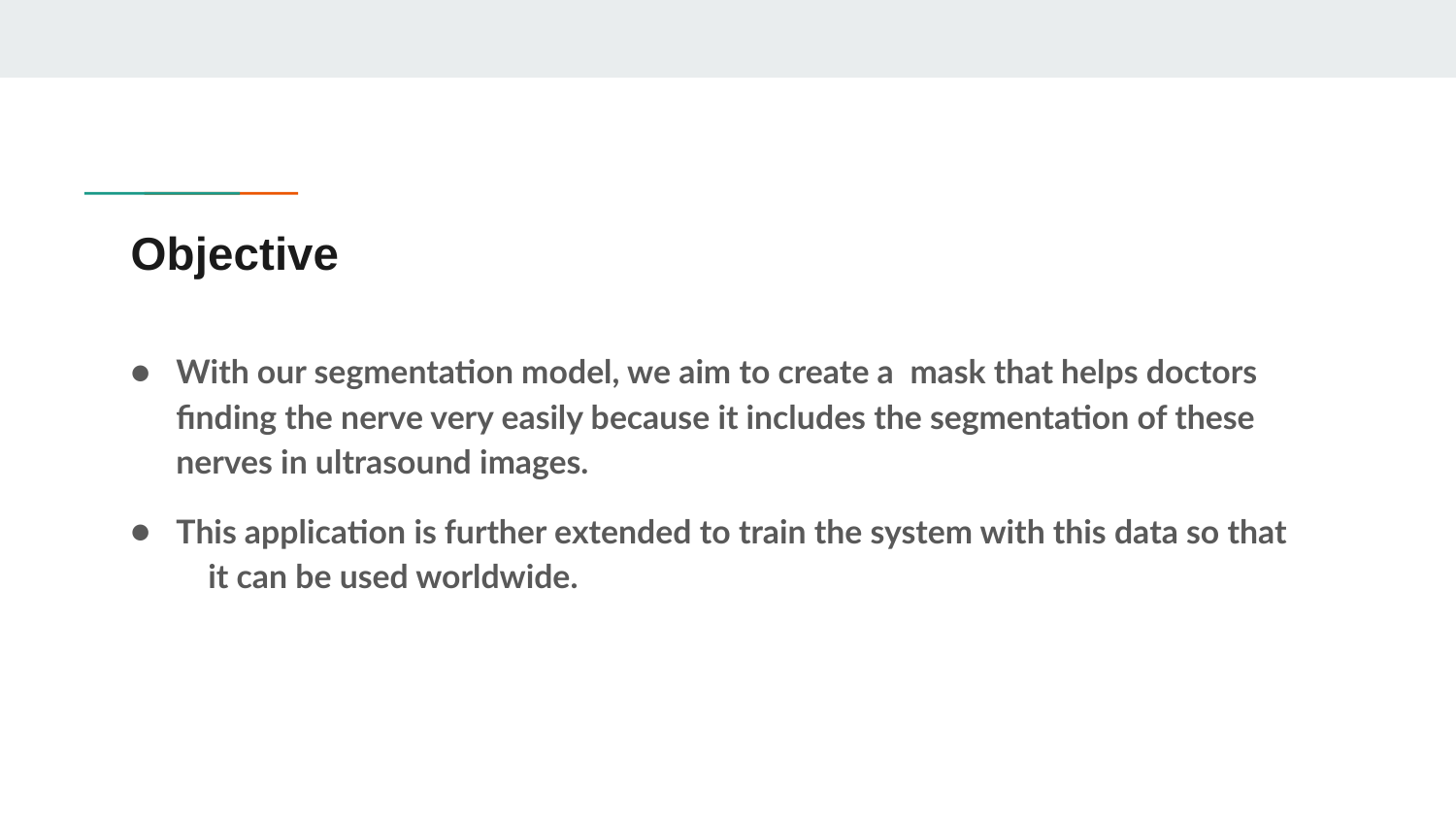

# Objective
With our segmentation model, we aim to create a  mask that helps doctors finding the nerve very easily because it includes the segmentation of these nerves in ultrasound images.
This application is further extended to train the system with this data so that      it can be used worldwide.